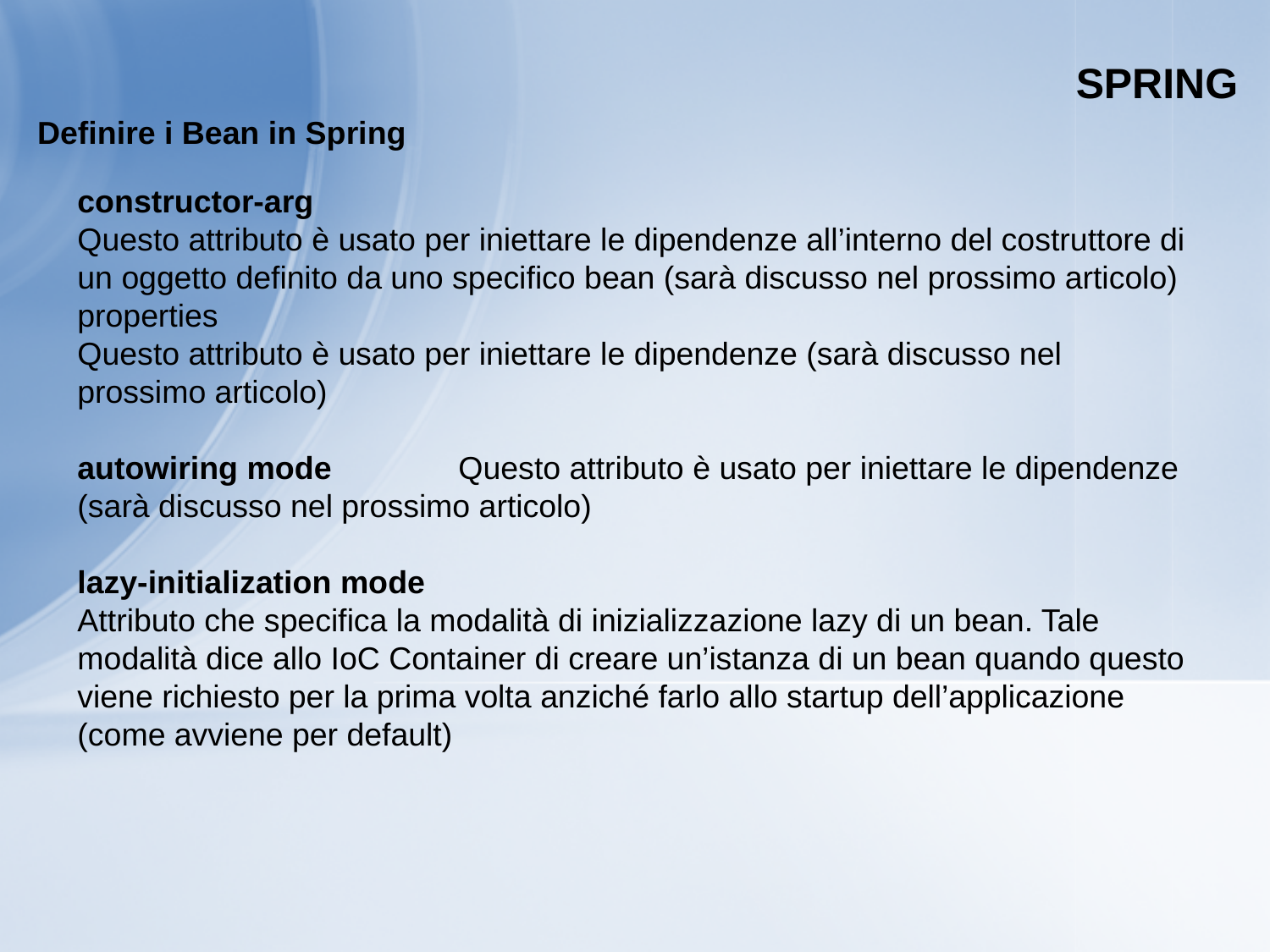

SPRING
Definire i Bean in Spring

constructor-arg
Questo attributo è usato per iniettare le dipendenze all’interno del costruttore di un oggetto definito da uno specifico bean (sarà discusso nel prossimo articolo)
properties
Questo attributo è usato per iniettare le dipendenze (sarà discusso nel prossimo articolo)

autowiring mode 	Questo attributo è usato per iniettare le dipendenze (sarà discusso nel prossimo articolo)

lazy-initialization mode
Attributo che specifica la modalità di inizializzazione lazy di un bean. Tale modalità dice allo IoC Container di creare un’istanza di un bean quando questo viene richiesto per la prima volta anziché farlo allo startup dell’applicazione (come avviene per default)